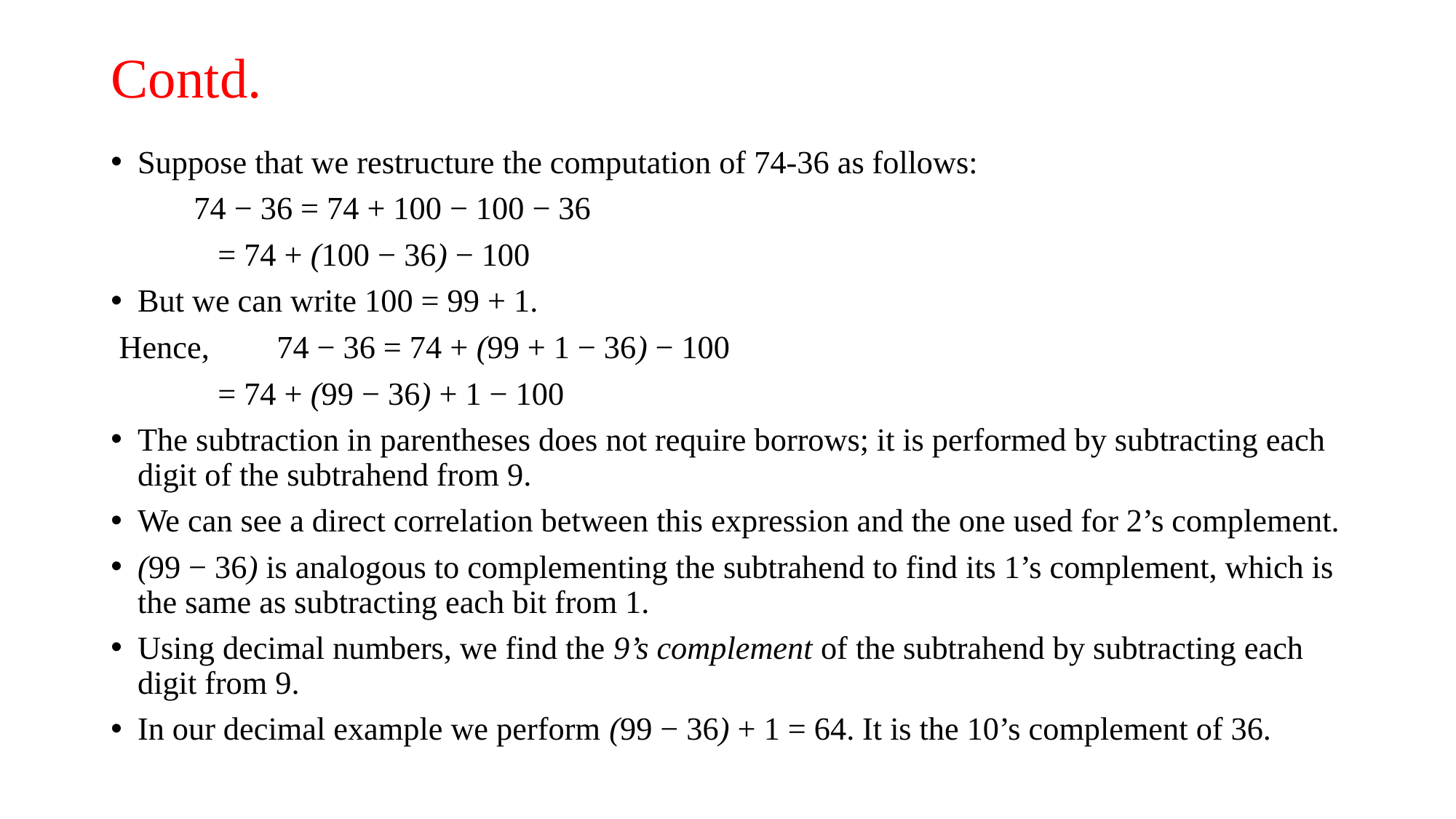

# Contd.
Suppose that we restructure the computation of 74-36 as follows:
		74 − 36 = 74 + 100 − 100 − 36
			   = 74 + (100 − 36) − 100
But we can write 100 = 99 + 1.
 Hence,	74 − 36 = 74 + (99 + 1 − 36) − 100
			   = 74 + (99 − 36) + 1 − 100
The subtraction in parentheses does not require borrows; it is performed by subtracting each digit of the subtrahend from 9.
We can see a direct correlation between this expression and the one used for 2’s complement.
(99 − 36) is analogous to complementing the subtrahend to find its 1’s complement, which is the same as subtracting each bit from 1.
Using decimal numbers, we find the 9’s complement of the subtrahend by subtracting each digit from 9.
In our decimal example we perform (99 − 36) + 1 = 64. It is the 10’s complement of 36.